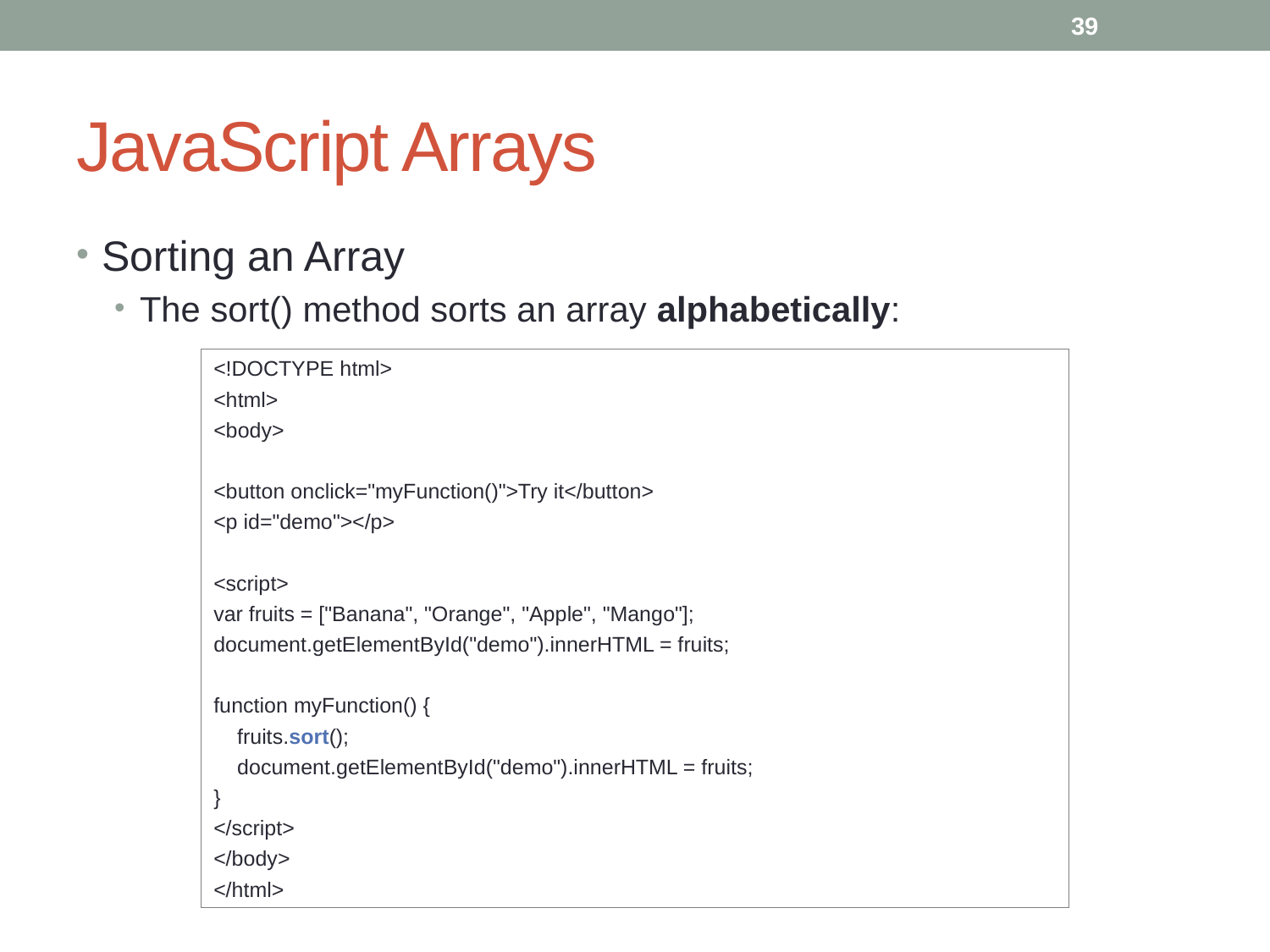

39
# JavaScript Arrays
Sorting an Array
The sort() method sorts an array alphabetically:
<!DOCTYPE html>
<html>
<body>

<button onclick="myFunction()">Try it</button>
<p id="demo"></p>

<script>
var fruits = ["Banana", "Orange", "Apple", "Mango"];
document.getElementById("demo").innerHTML = fruits;

function myFunction() {
    fruits.sort();
    document.getElementById("demo").innerHTML = fruits;
}
</script>
</body>
</html>